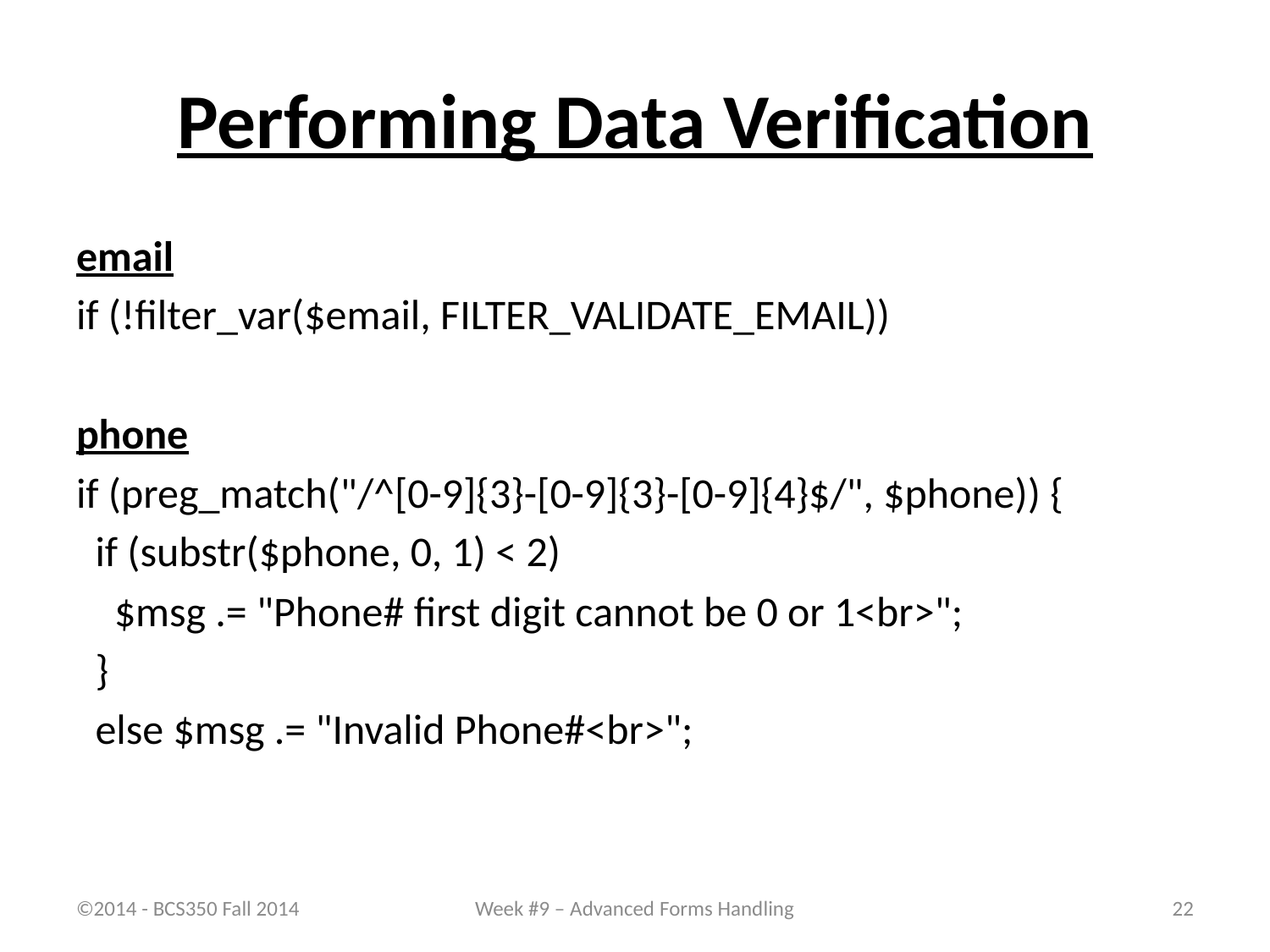

# Performing Data Verification
email
if (!filter_var($email, FILTER_VALIDATE_EMAIL))

phone
if (preg_match("/^[0-9]{3}-[0-9]{3}-[0-9]{4}$/", $phone)) {
  if (substr($phone, 0, 1) < 2)
    $msg .= "Phone# first digit cannot be 0 or 1<br>";
  }
  else $msg .= "Invalid Phone#<br>";
©2014 - BCS350 Fall 2014
Week #9 – Advanced Forms Handling
22